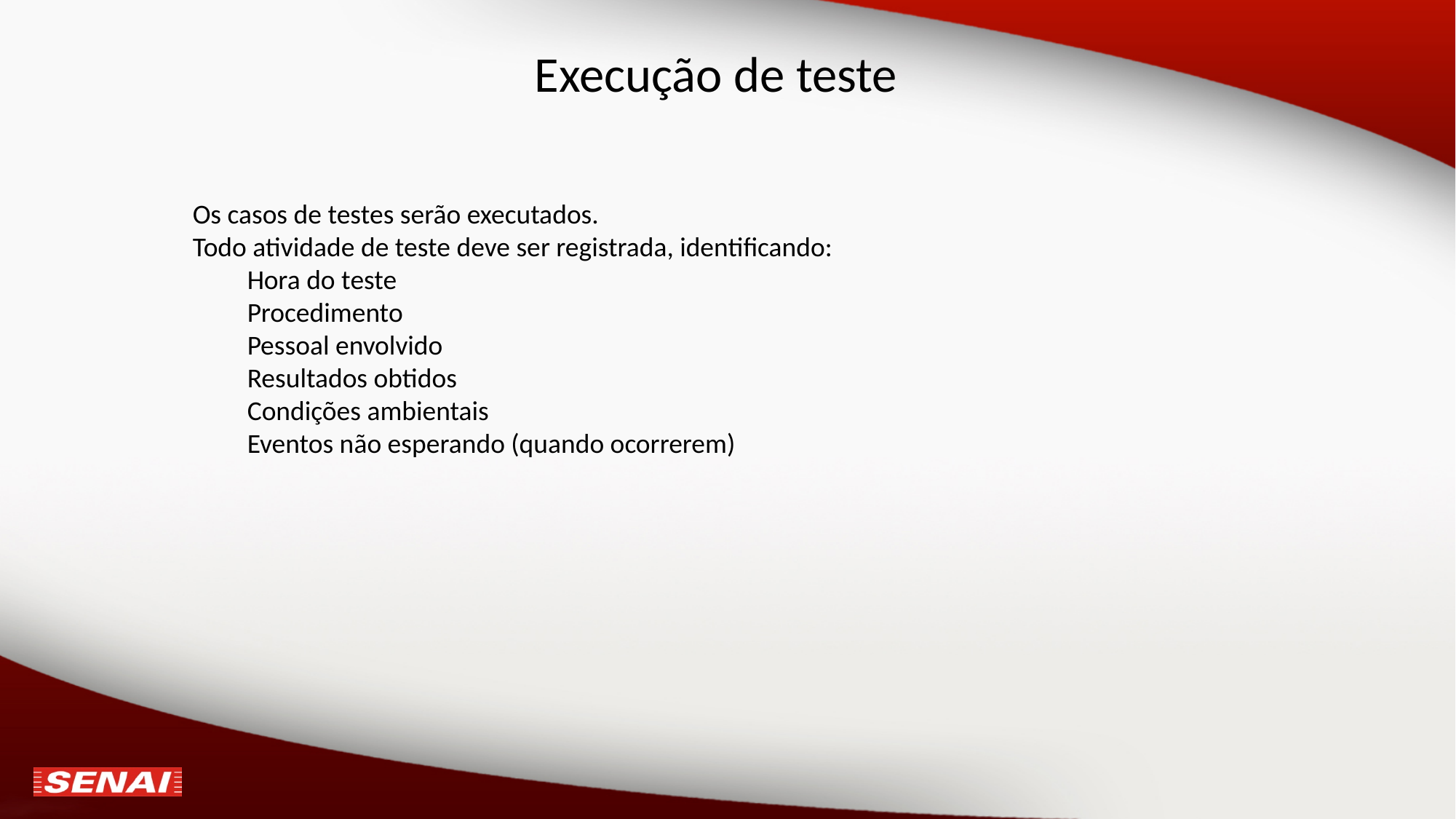

# Execução de teste
Os casos de testes serão executados.
Todo atividade de teste deve ser registrada, identificando:
Hora do teste
Procedimento
Pessoal envolvido
Resultados obtidos
Condições ambientais
Eventos não esperando (quando ocorrerem)